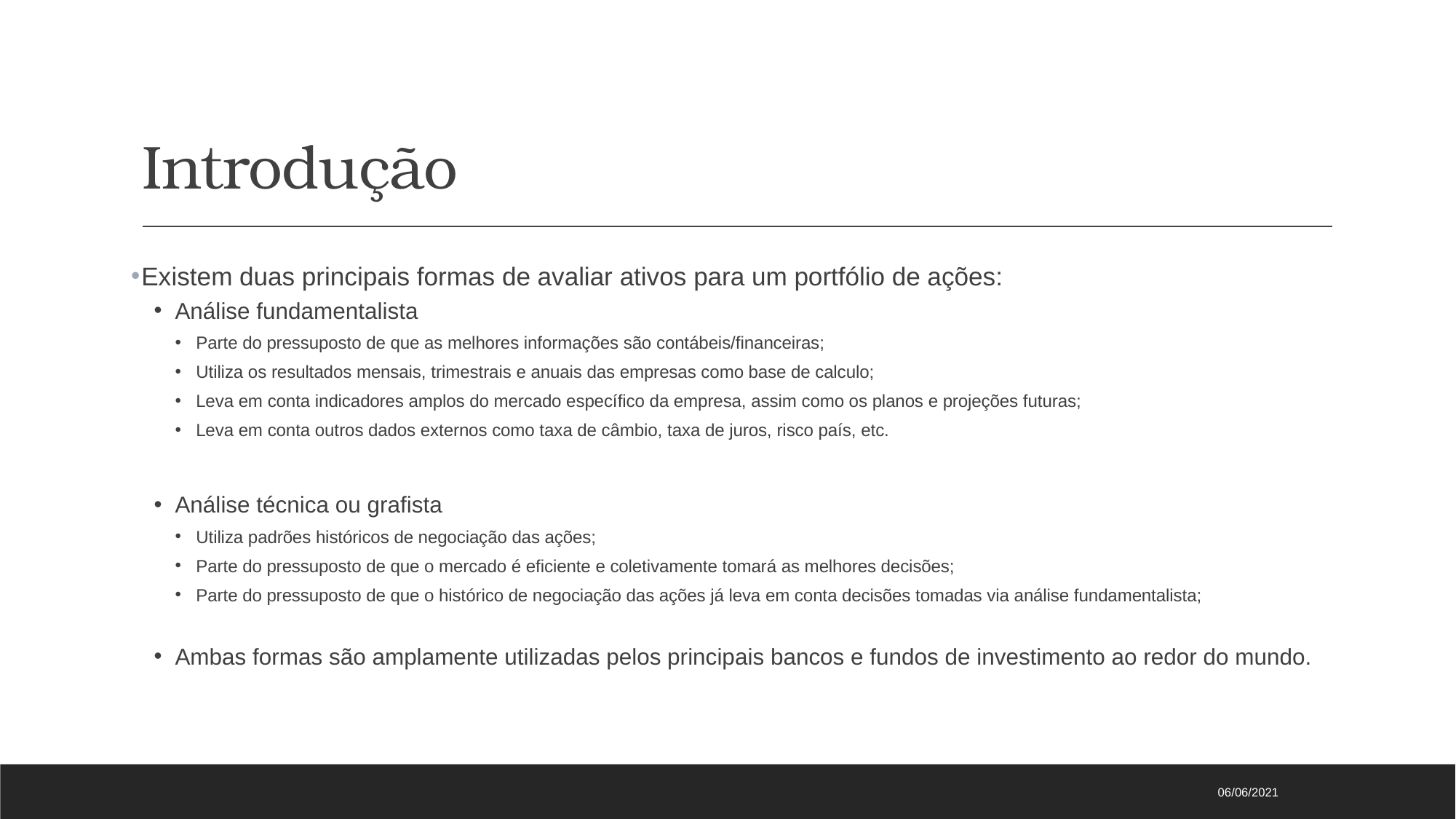

# Introdução
Existem duas principais formas de avaliar ativos para um portfólio de ações:
Análise fundamentalista
Parte do pressuposto de que as melhores informações são contábeis/financeiras;
Utiliza os resultados mensais, trimestrais e anuais das empresas como base de calculo;
Leva em conta indicadores amplos do mercado específico da empresa, assim como os planos e projeções futuras;
Leva em conta outros dados externos como taxa de câmbio, taxa de juros, risco país, etc.

Análise técnica ou grafista
Utiliza padrões históricos de negociação das ações;
Parte do pressuposto de que o mercado é eficiente e coletivamente tomará as melhores decisões;
Parte do pressuposto de que o histórico de negociação das ações já leva em conta decisões tomadas via análise fundamentalista;

Ambas formas são amplamente utilizadas pelos principais bancos e fundos de investimento ao redor do mundo.
06/06/2021